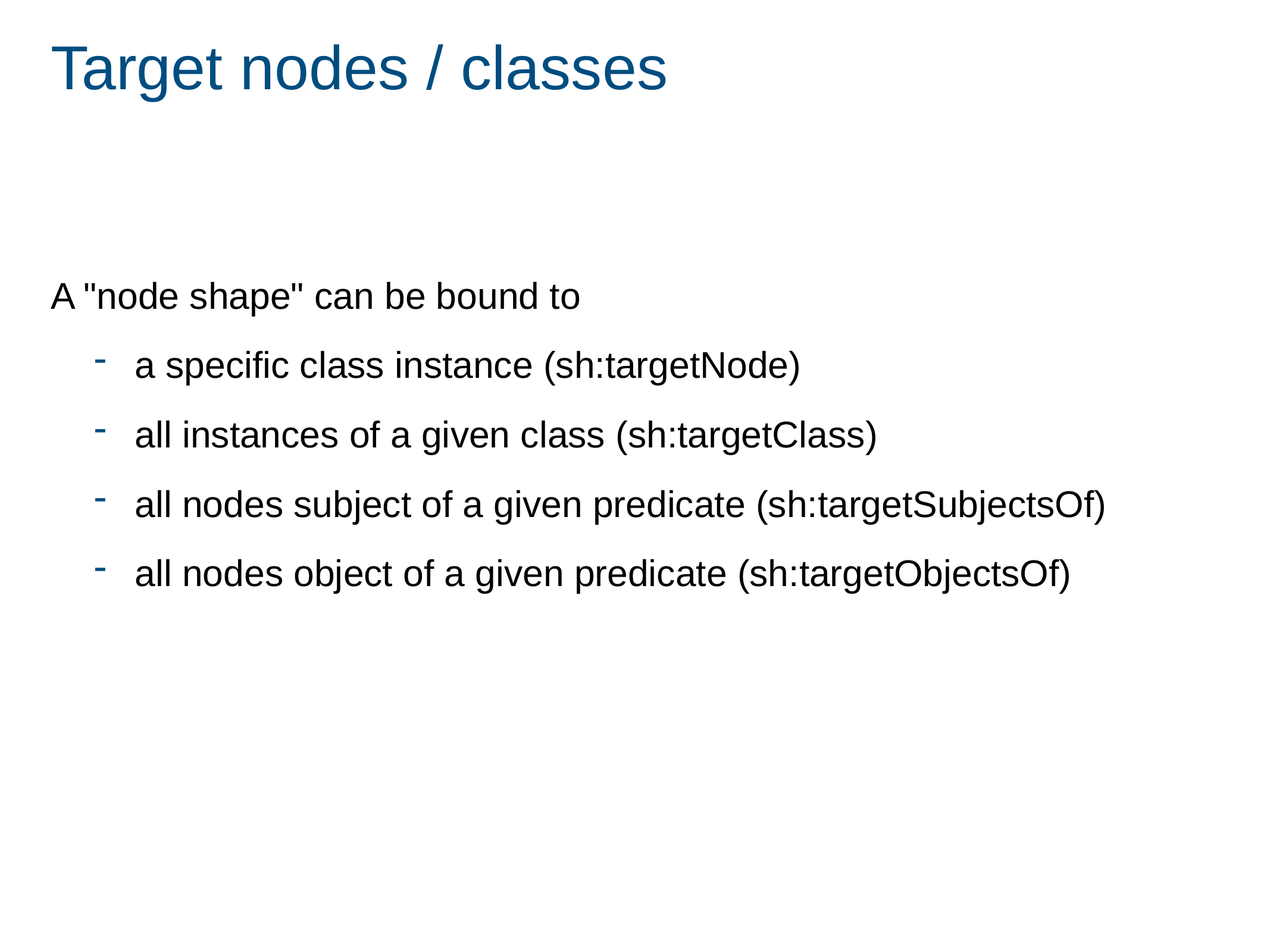

# Target nodes / classes
A "node shape" can be bound to
a specific class instance (sh:targetNode)
all instances of a given class (sh:targetClass)
all nodes subject of a given predicate (sh:targetSubjectsOf)
all nodes object of a given predicate (sh:targetObjectsOf)
13